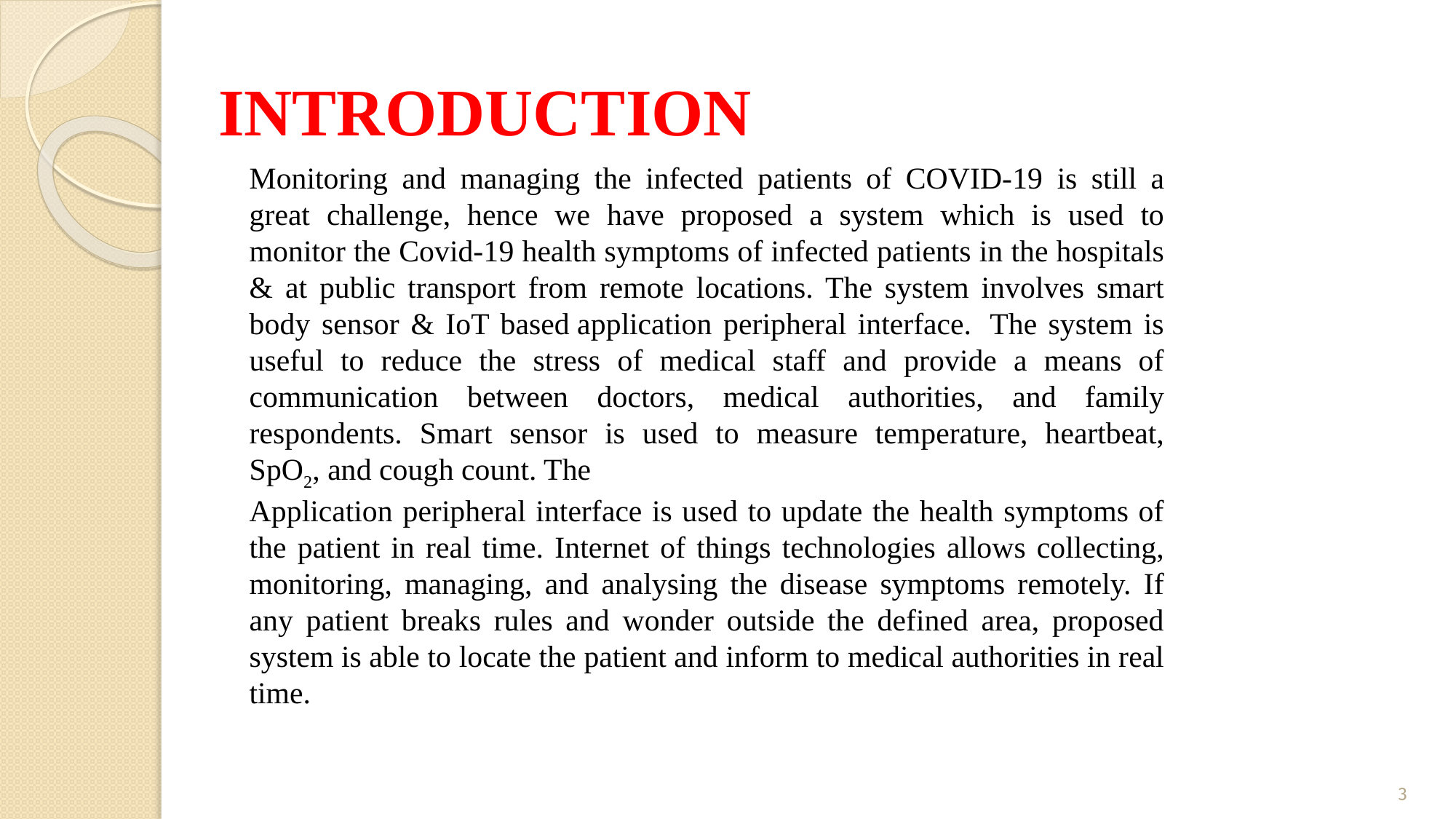

# INTRODUCTION
Monitoring and managing the infected patients of COVID-19 is still a great challenge, hence we have proposed a system which is used to monitor the Covid-19 health symptoms of infected patients in the hospitals & at public transport from remote locations. The system involves smart body sensor & IoT based application peripheral interface.  The system is useful to reduce the stress of medical staff and provide a means of communication between doctors, medical authorities, and family respondents. Smart sensor is used to measure temperature, heartbeat, SpO2, and cough count. The
Application peripheral interface is used to update the health symptoms of the patient in real time. Internet of things technologies allows collecting, monitoring, managing, and analysing the disease symptoms remotely. If any patient breaks rules and wonder outside the defined area, proposed system is able to locate the patient and inform to medical authorities in real time.

3